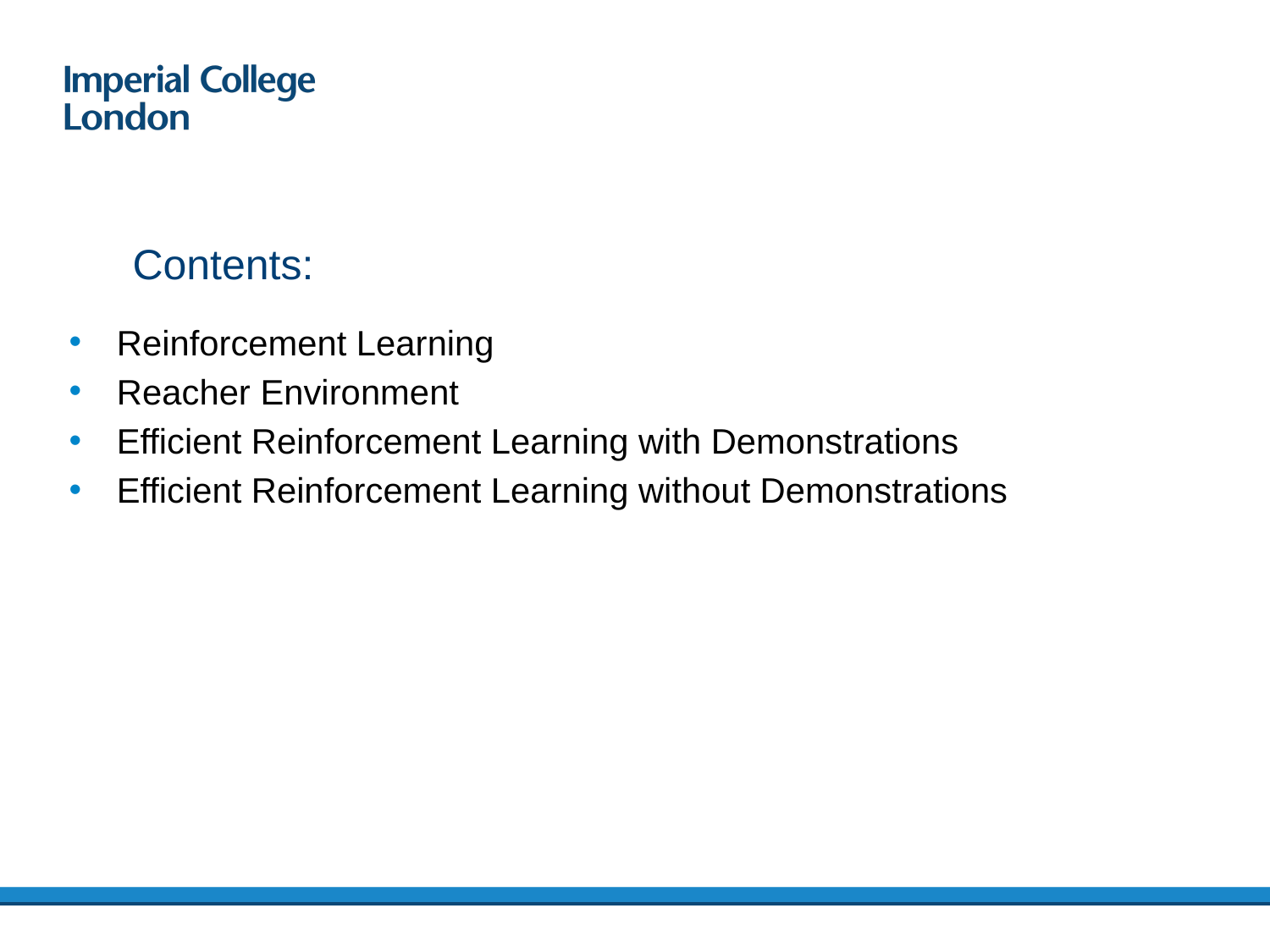

# Contents:
Reinforcement Learning
Reacher Environment
Efficient Reinforcement Learning with Demonstrations
Efficient Reinforcement Learning without Demonstrations